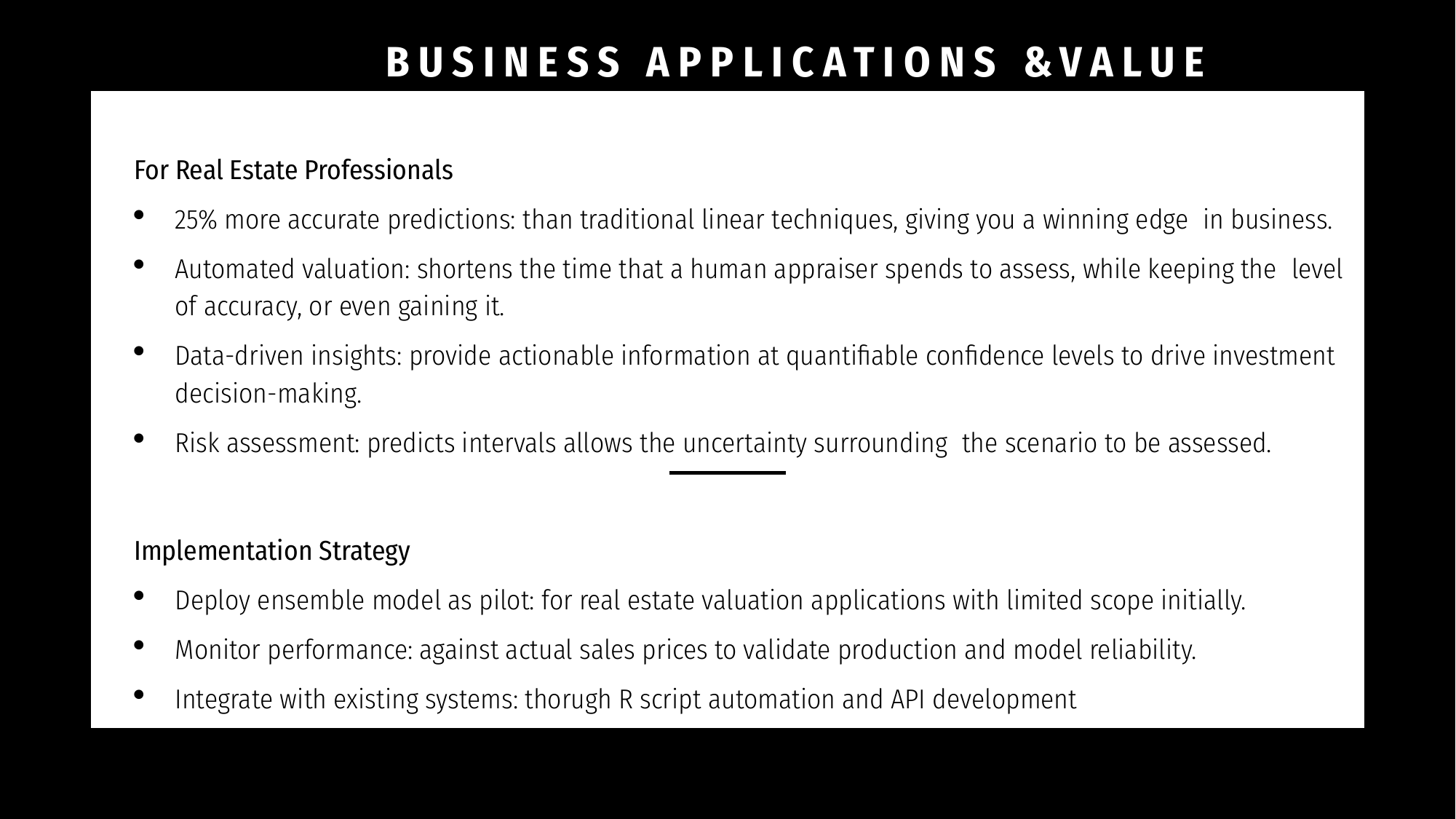

# Business Applications &value

For Real Estate Professionals
25% more accurate predictions: than traditional linear techniques, giving you a winning edge in business.
Automated valuation: shortens the time that a human appraiser spends to assess, while keeping the level of accuracy, or even gaining it.
Data-driven insights: provide actionable information at quantifiable confidence levels to drive investment decision-making.
Risk assessment: predicts intervals allows the uncertainty surrounding the scenario to be assessed.
Implementation Strategy
Deploy ensemble model as pilot: for real estate valuation applications with limited scope initially.
Monitor performance: against actual sales prices to validate production and model reliability.
Integrate with existing systems: thorugh R script automation and API development
Scale gradually: